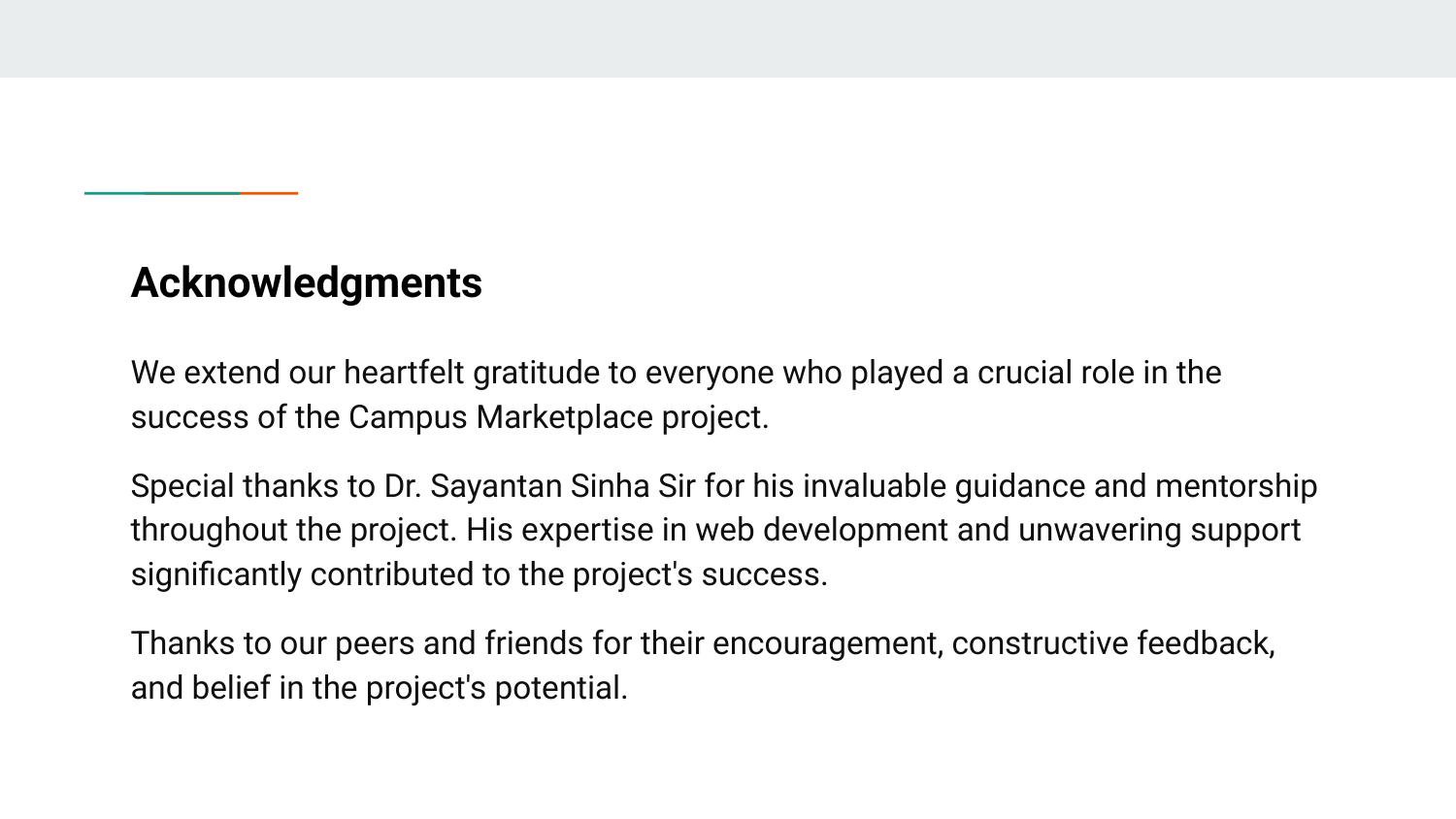

# Acknowledgments

We extend our heartfelt gratitude to everyone who played a crucial role in the success of the Campus Marketplace project.
Special thanks to Dr. Sayantan Sinha Sir for his invaluable guidance and mentorship throughout the project. His expertise in web development and unwavering support significantly contributed to the project's success.
Thanks to our peers and friends for their encouragement, constructive feedback, and belief in the project's potential.